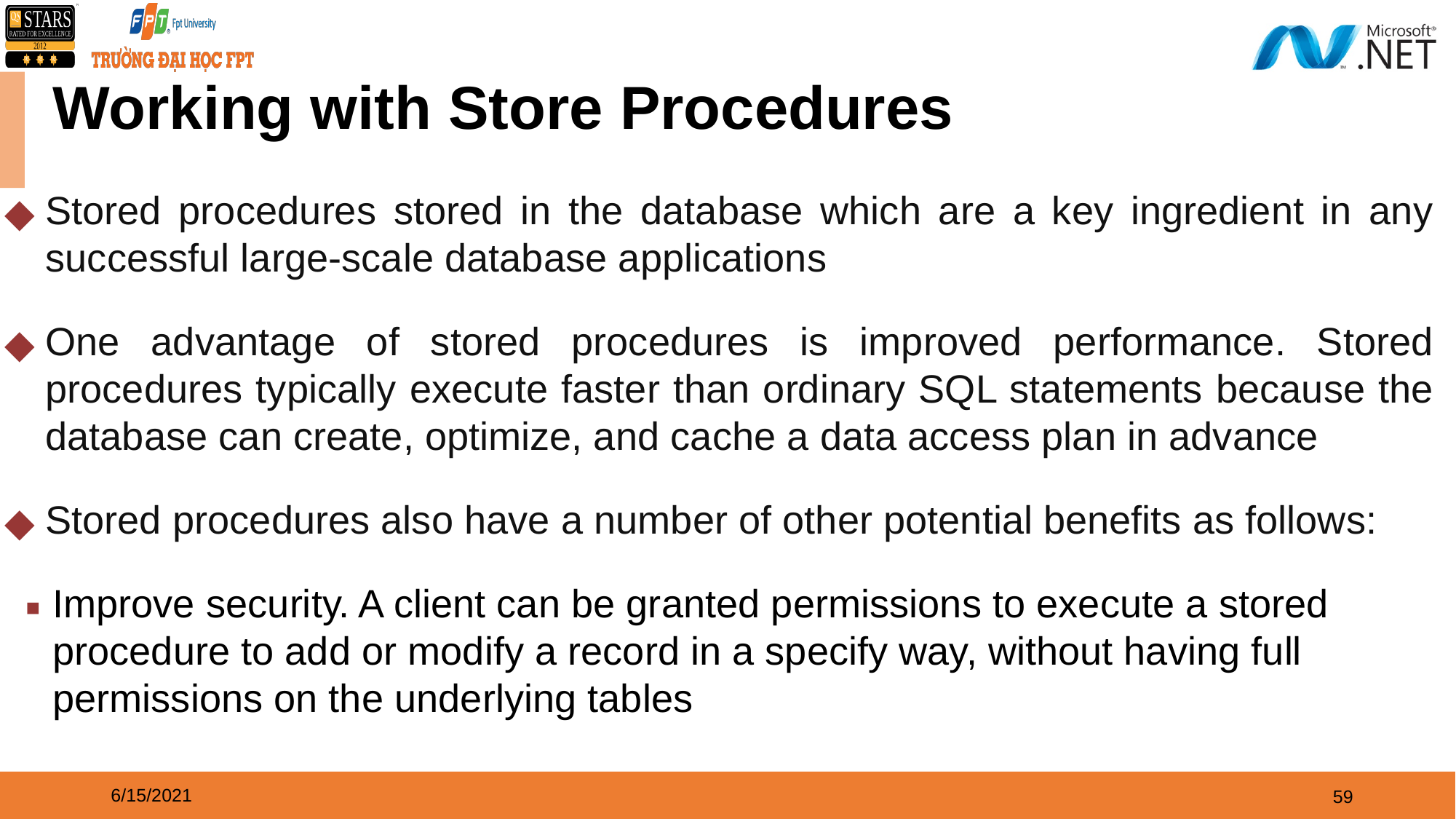

Working with Store Procedures
Stored procedures stored in the database which are a key ingredient in any successful large-scale database applications
One advantage of stored procedures is improved performance. Stored procedures typically execute faster than ordinary SQL statements because the database can create, optimize, and cache a data access plan in advance
Stored procedures also have a number of other potential benefits as follows:
Improve security. A client can be granted permissions to execute a stored procedure to add or modify a record in a specify way, without having full permissions on the underlying tables
6/15/2021
59